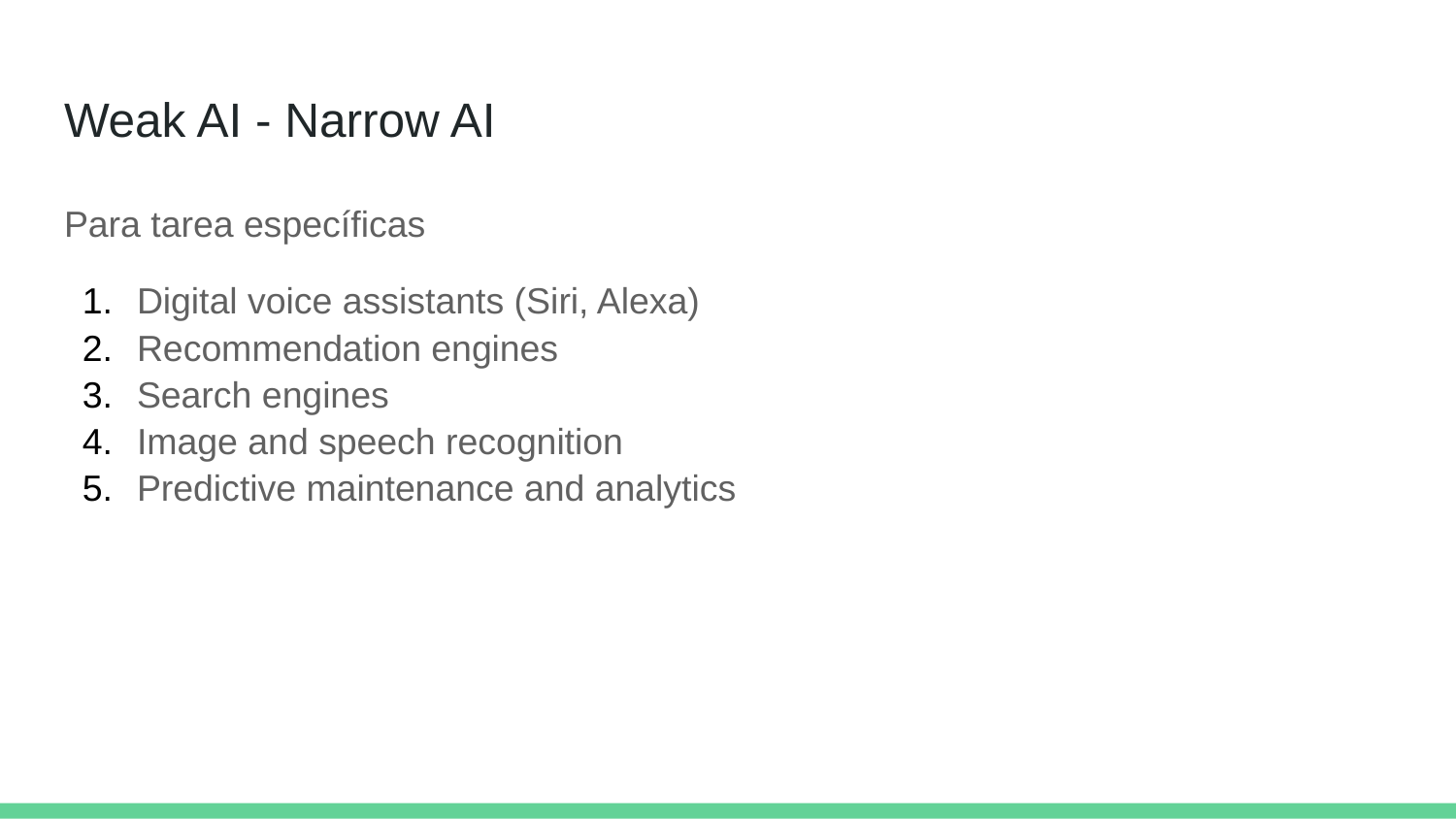

# Weak AI - Narrow AI
Para tarea específicas
Digital voice assistants (Siri, Alexa)
Recommendation engines
Search engines
Image and speech recognition
Predictive maintenance and analytics